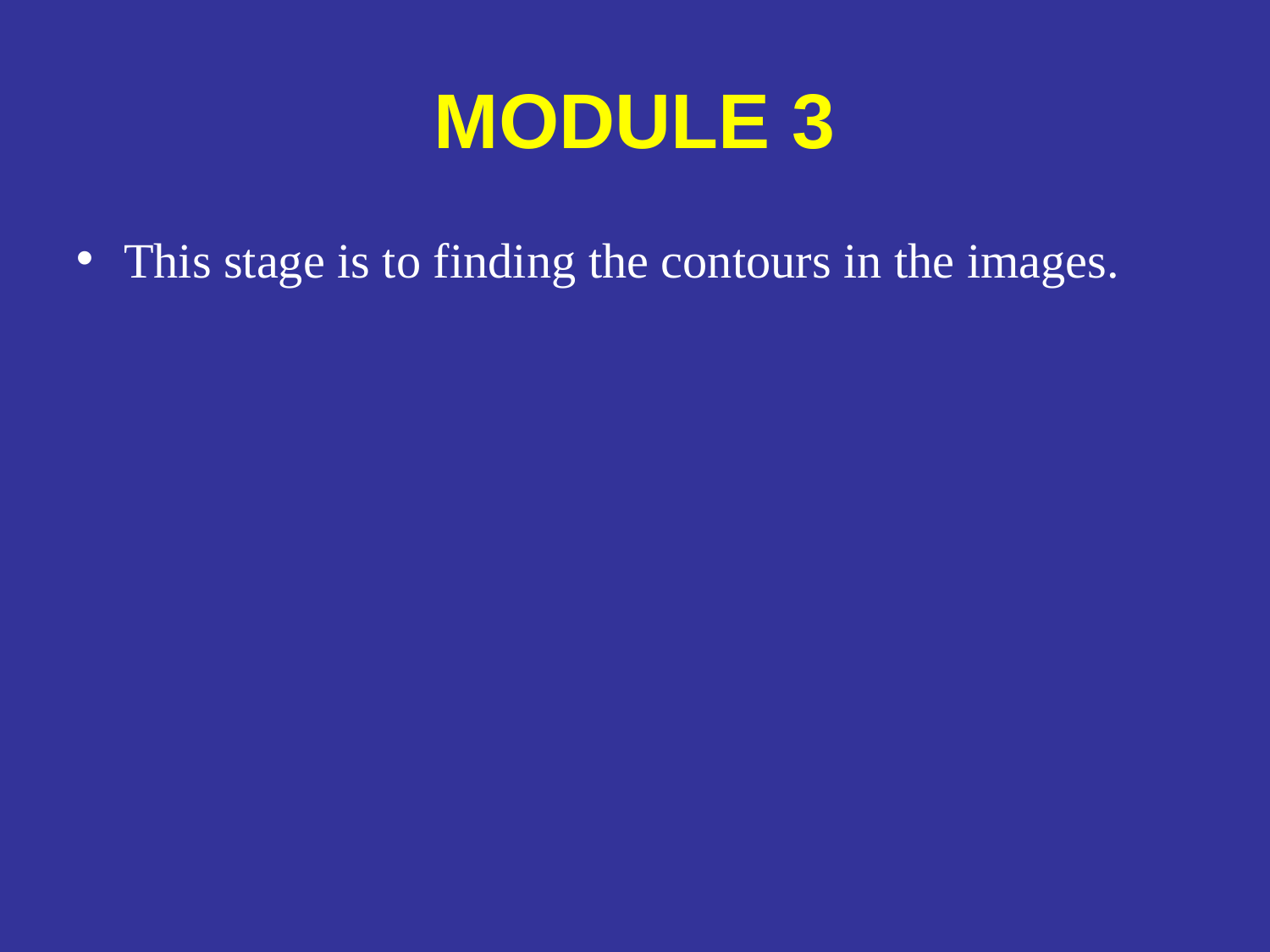

# MODULE 3
This stage is to finding the contours in the images.